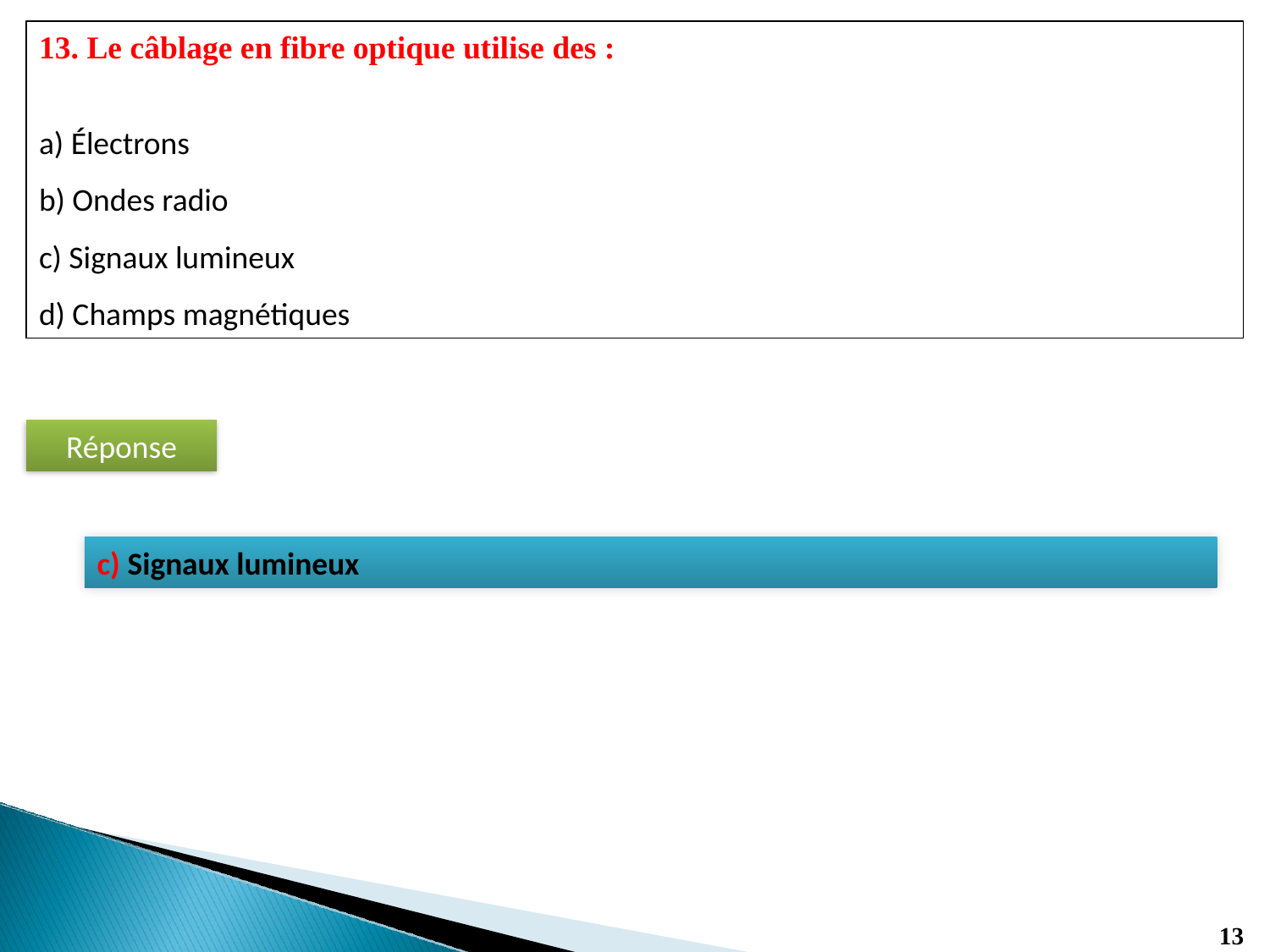

13. Le câblage en fibre optique utilise des :

a) Électrons
b) Ondes radio
c) Signaux lumineux
d) Champs magnétiques
Réponse
c) Signaux lumineux
13